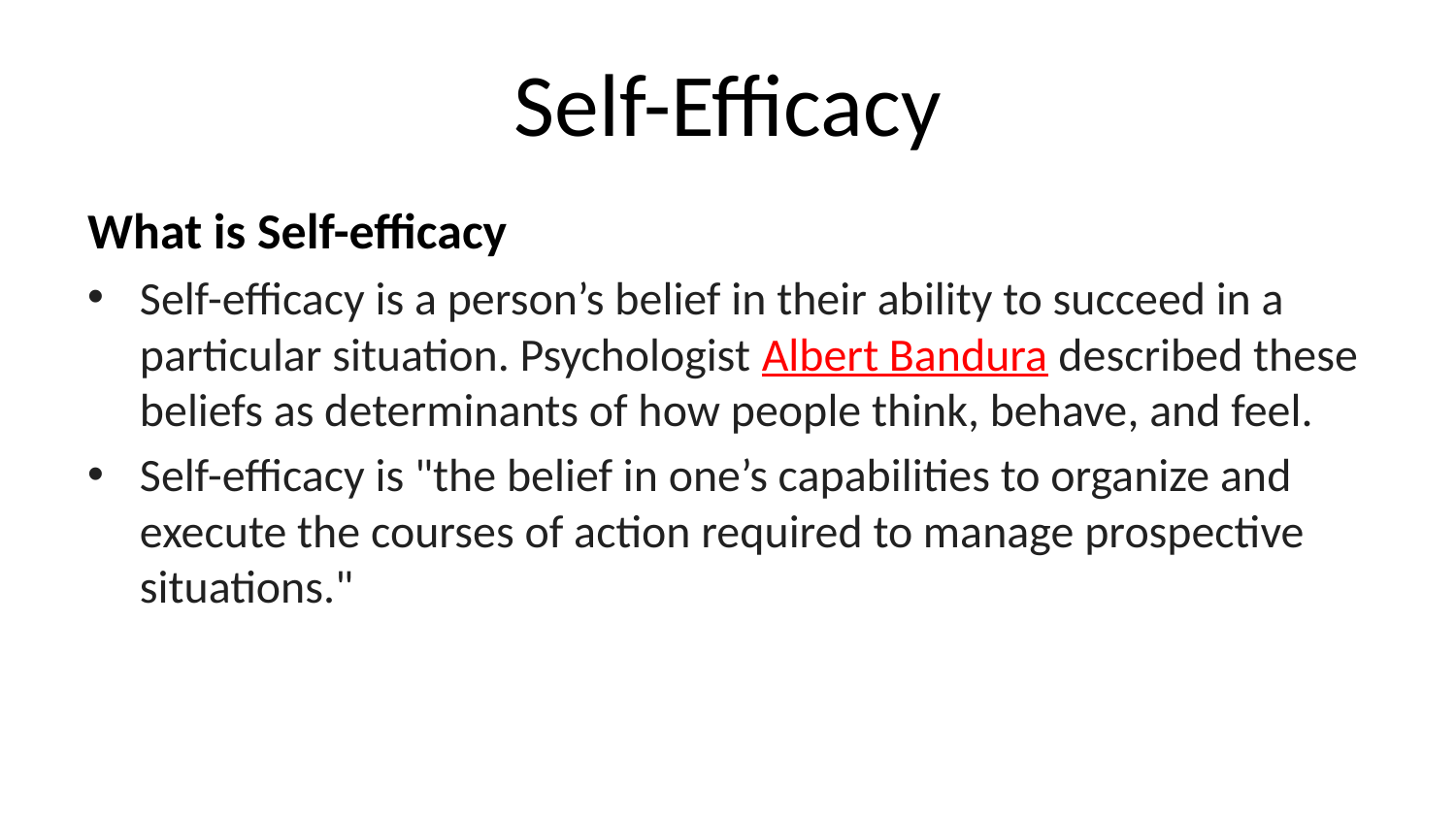

# Self-Efficacy
What is Self-efficacy
Self-efficacy is a person’s belief in their ability to succeed in a particular situation. Psychologist Albert Bandura described these beliefs as determinants of how people think, behave, and feel.
Self-efficacy is "the belief in one’s capabilities to organize and execute the courses of action required to manage prospective situations."